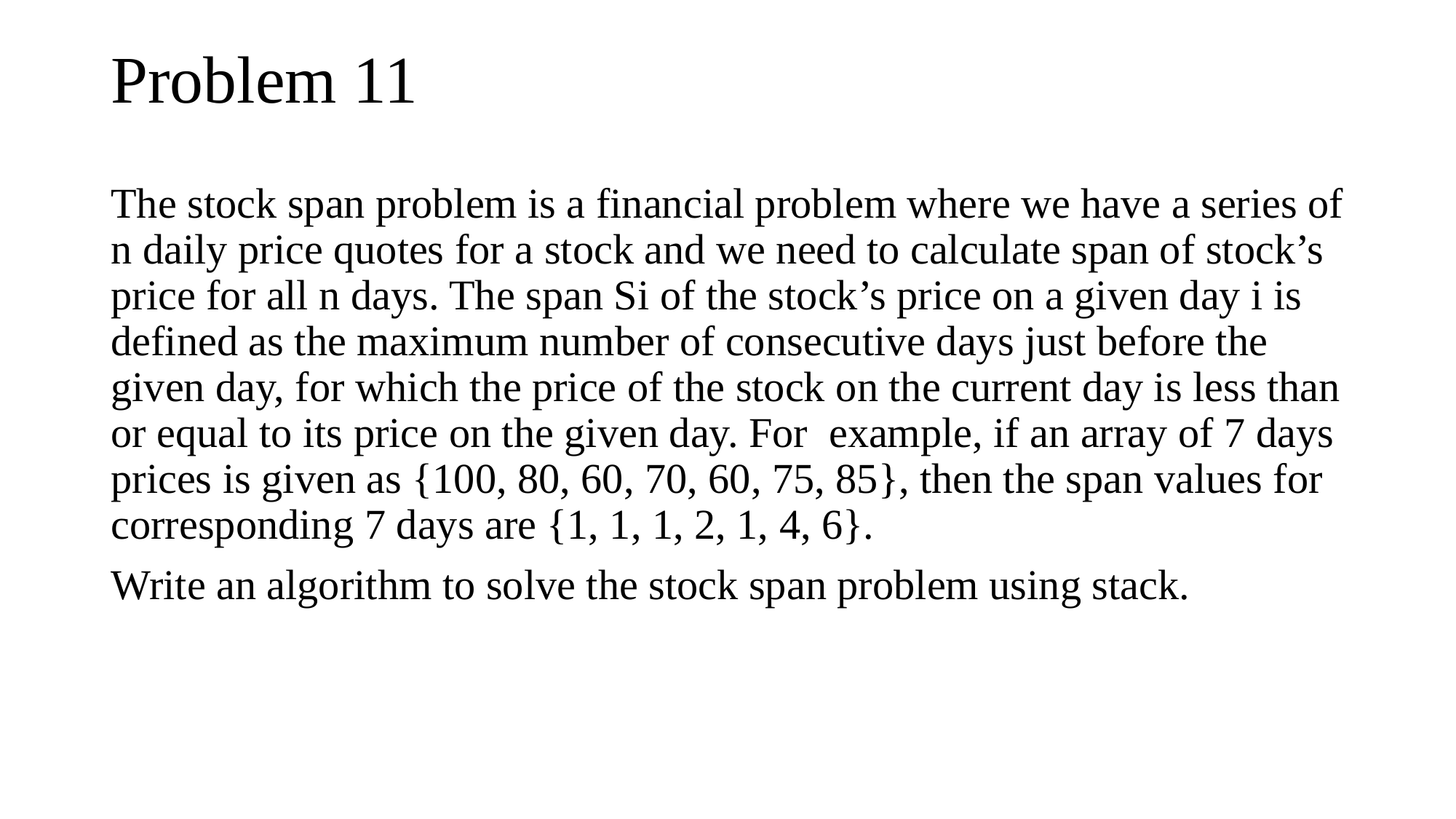

# Problem 11
The stock span problem is a financial problem where we have a series of n daily price quotes for a stock and we need to calculate span of stock’s price for all n days. The span Si of the stock’s price on a given day i is defined as the maximum number of consecutive days just before the given day, for which the price of the stock on the current day is less than or equal to its price on the given day. For  example, if an array of 7 days prices is given as {100, 80, 60, 70, 60, 75, 85}, then the span values for  corresponding 7 days are {1, 1, 1, 2, 1, 4, 6}.
Write an algorithm to solve the stock span problem using stack.